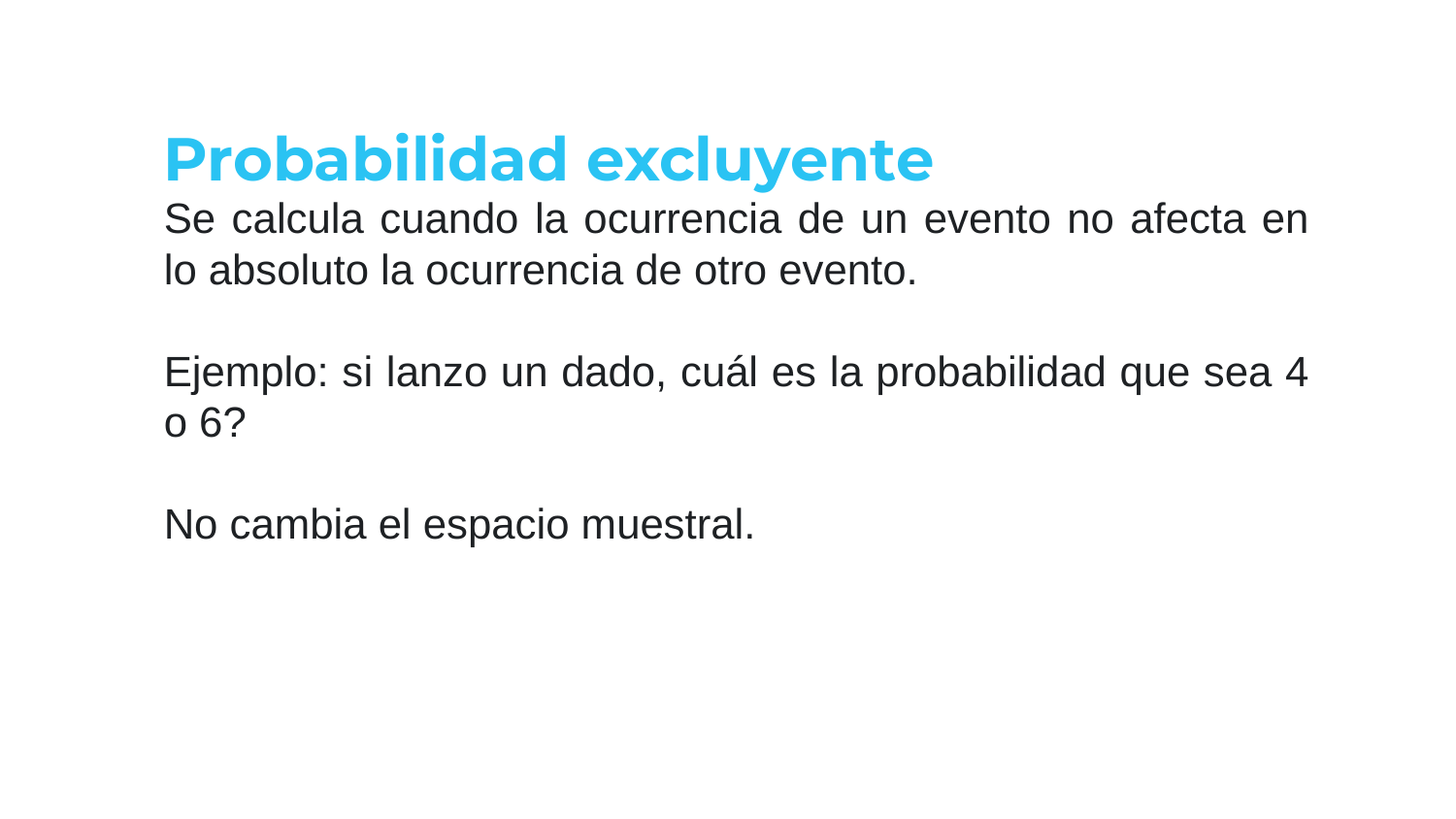

# Probabilidad excluyente
Se calcula cuando la ocurrencia de un evento no afecta en lo absoluto la ocurrencia de otro evento.

Ejemplo: si lanzo un dado, cuál es la probabilidad que sea 4 o 6?

No cambia el espacio muestral.